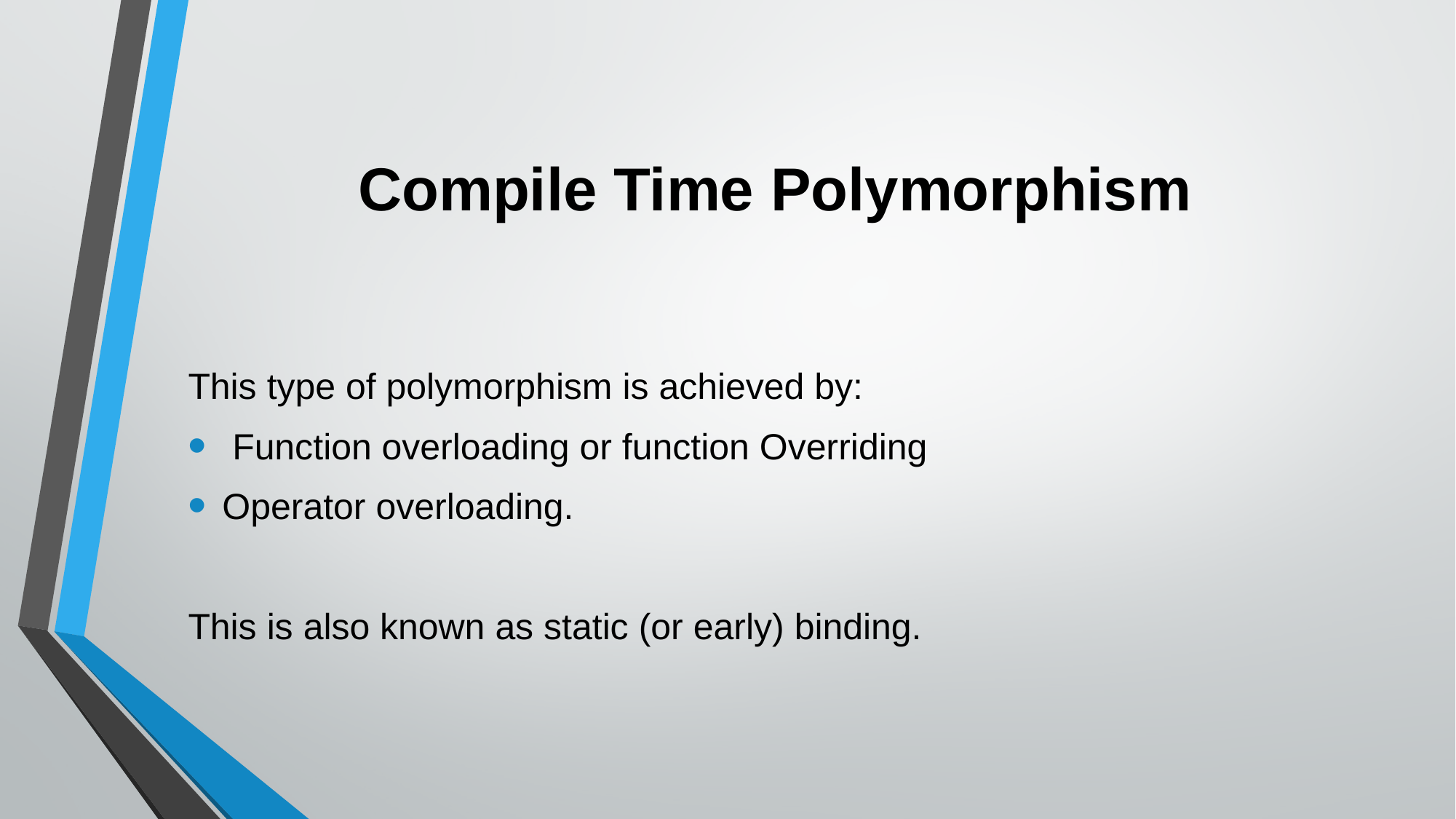

# Compile Time Polymorphism
This type of polymorphism is achieved by:
 Function overloading or function Overriding
Operator overloading.

This is also known as static (or early) binding.